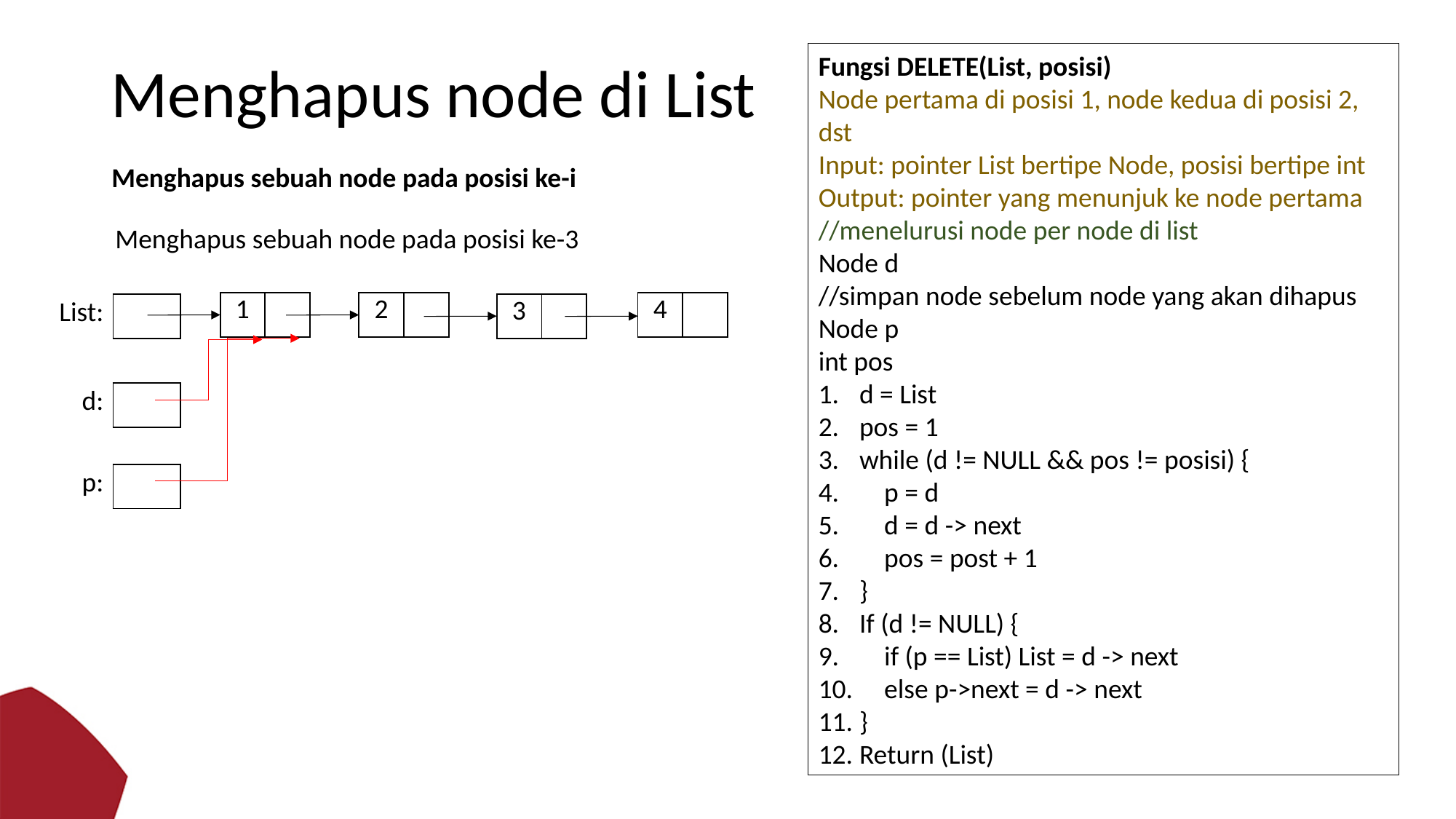

# Menghapus node di List
Fungsi DELETE(List, posisi)
Node pertama di posisi 1, node kedua di posisi 2, dst
Input: pointer List bertipe Node, posisi bertipe int
Output: pointer yang menunjuk ke node pertama
//menelurusi node per node di list
Node d
//simpan node sebelum node yang akan dihapus
Node p
int pos
d = List
pos = 1
while (d != NULL && pos != posisi) {
    p = d
    d = d -> next
    pos = post + 1
}
If (d != NULL) {
    if (p == List) List = d -> next
    else p->next = d -> next
}
Return (List)
Menghapus sebuah node pada posisi ke-i
Menghapus sebuah node pada posisi ke-3
List:
| 1 |  |
| --- | --- |
| 2 |  |
| --- | --- |
| 4 |  |
| --- | --- |
|  |
| --- |
| 3 |  |
| --- | --- |
d:
|  |
| --- |
p:
|  |
| --- |